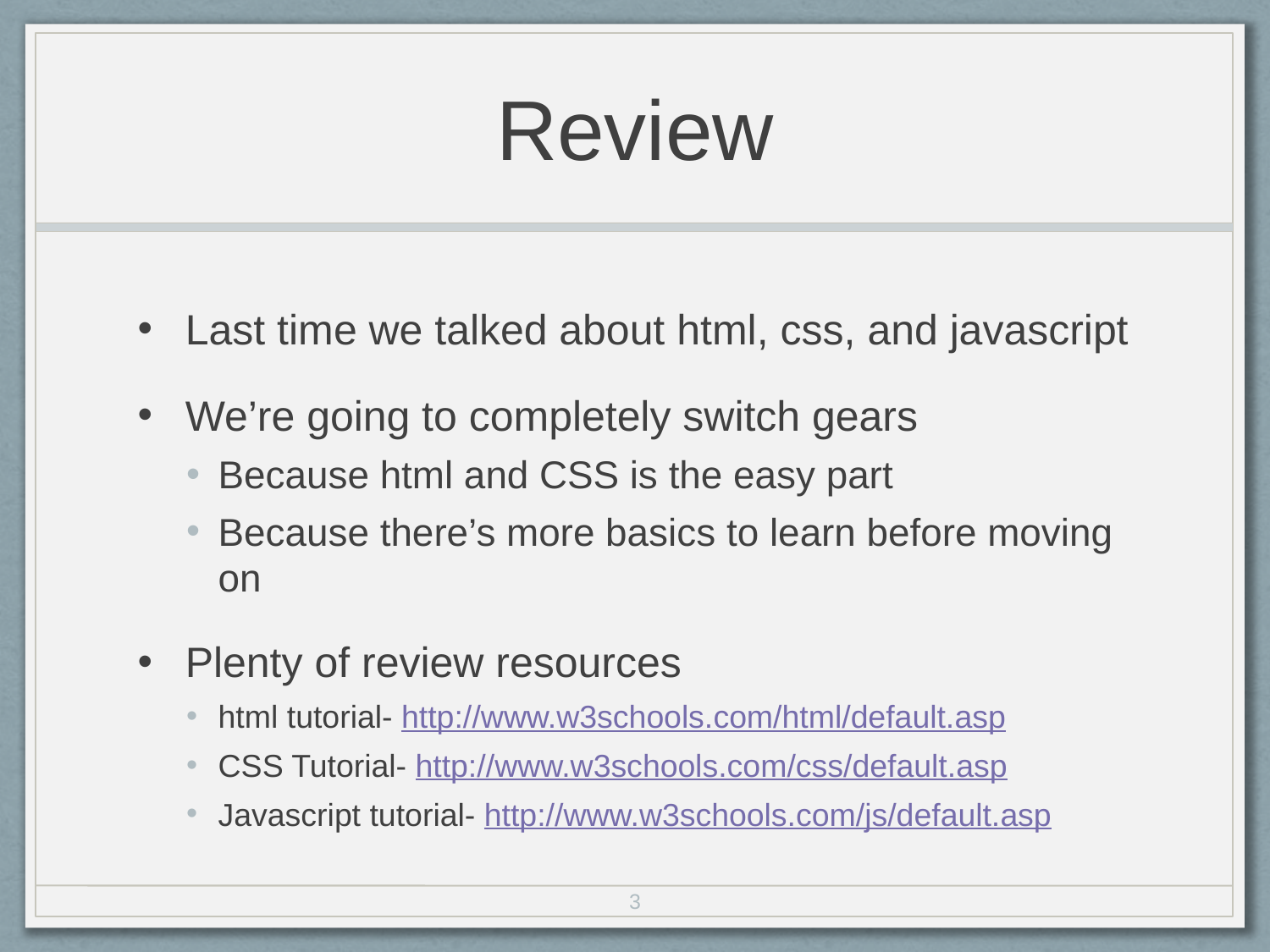

# Review
Last time we talked about html, css, and javascript
We’re going to completely switch gears
Because html and CSS is the easy part
Because there’s more basics to learn before moving on
Plenty of review resources
html tutorial- http://www.w3schools.com/html/default.asp
CSS Tutorial- http://www.w3schools.com/css/default.asp
Javascript tutorial- http://www.w3schools.com/js/default.asp

3